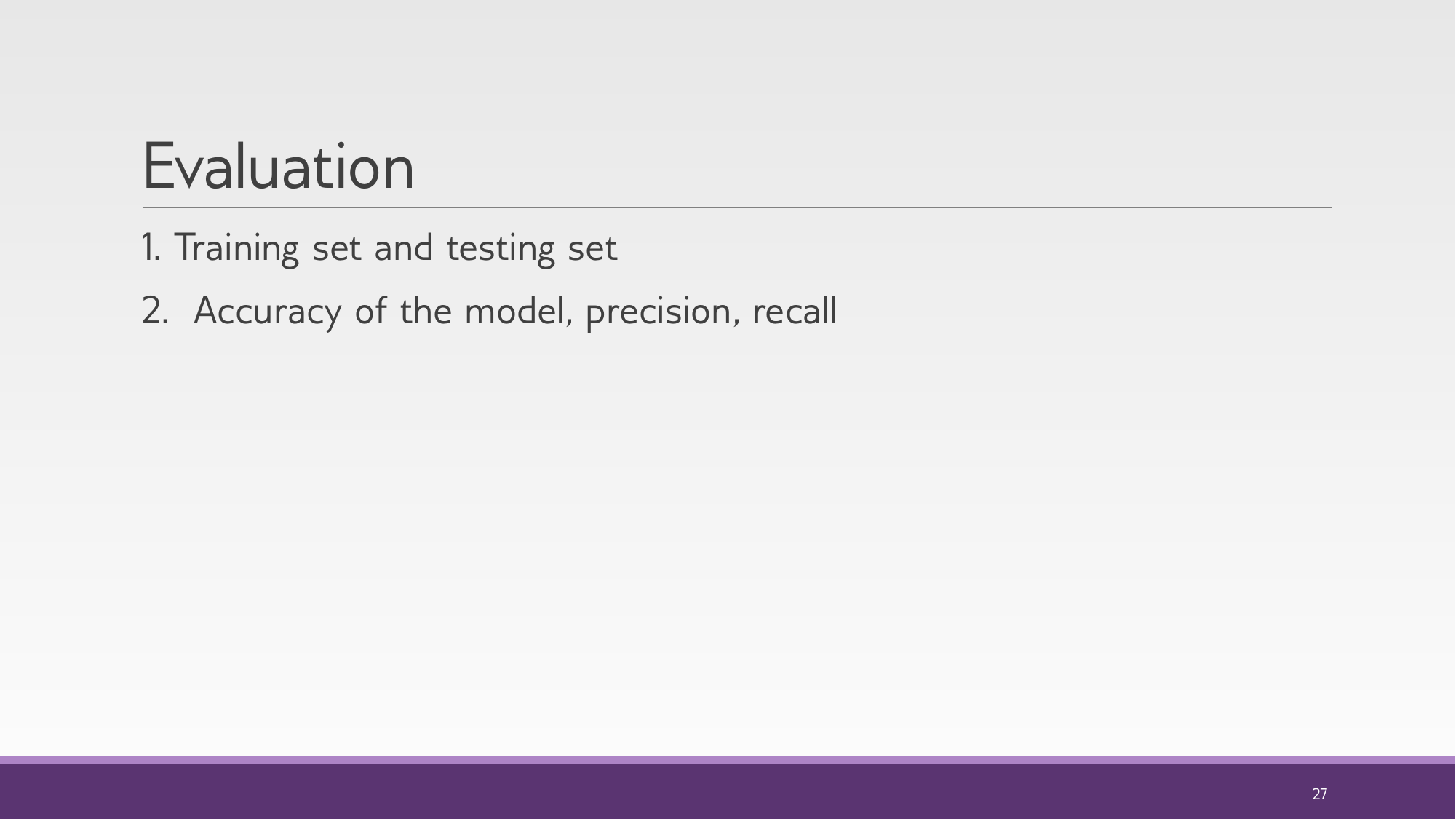

# Evaluation
1. Training set and testing set
2.  Accuracy of the model, precision, recall
27